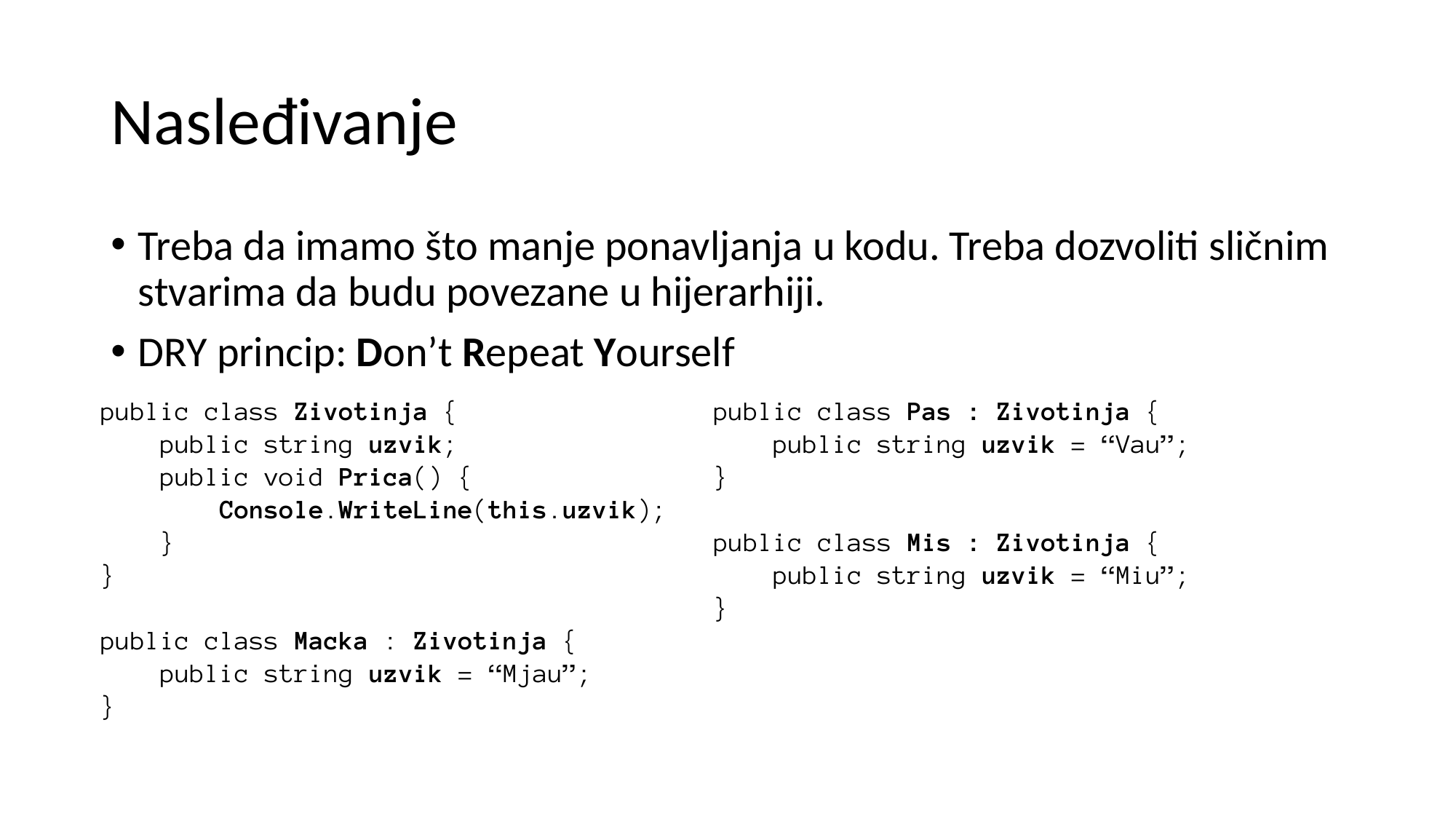

# Nasleđivanje
Treba da imamo što manje ponavljanja u kodu. Treba dozvoliti sličnim stvarima da budu povezane u hijerarhiji.
DRY princip: Don’t Repeat Yourself
public class Pas : Zivotinja {
    public string uzvik = “Vau”;
}

public class Mis : Zivotinja {
    public string uzvik = “Miu”;
}
public class Zivotinja {
    public string uzvik;
    public void Prica() {
        Console.WriteLine(this.uzvik);
    }
}

public class Macka : Zivotinja {
    public string uzvik = “Mjau”;
}